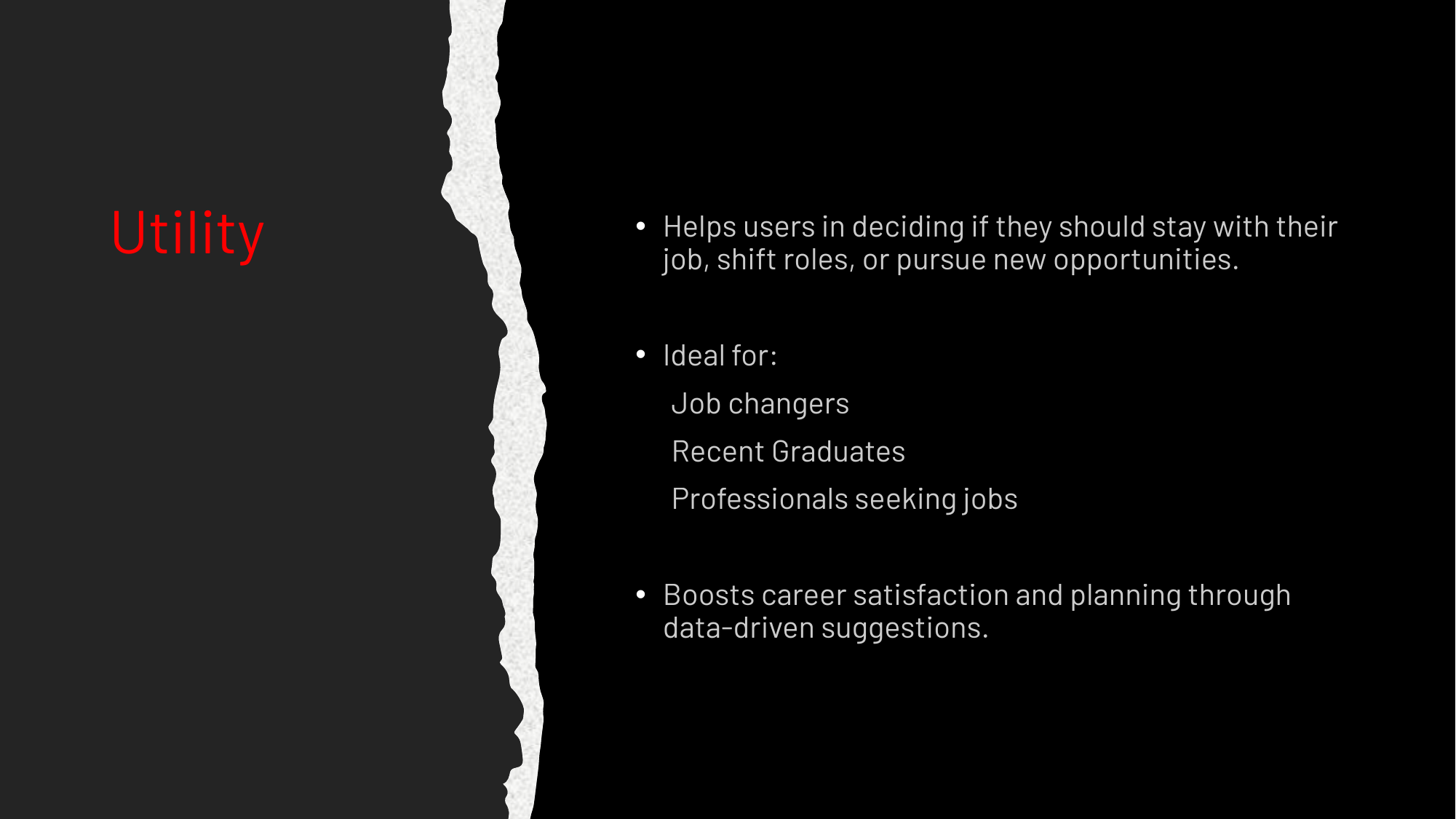

# Utility
Helps users in deciding if they should stay with their job, shift roles, or pursue new opportunities.

Ideal for:
      Job changers
      Recent Graduates
      Professionals seeking jobs

Boosts career satisfaction and planning through data-driven suggestions.